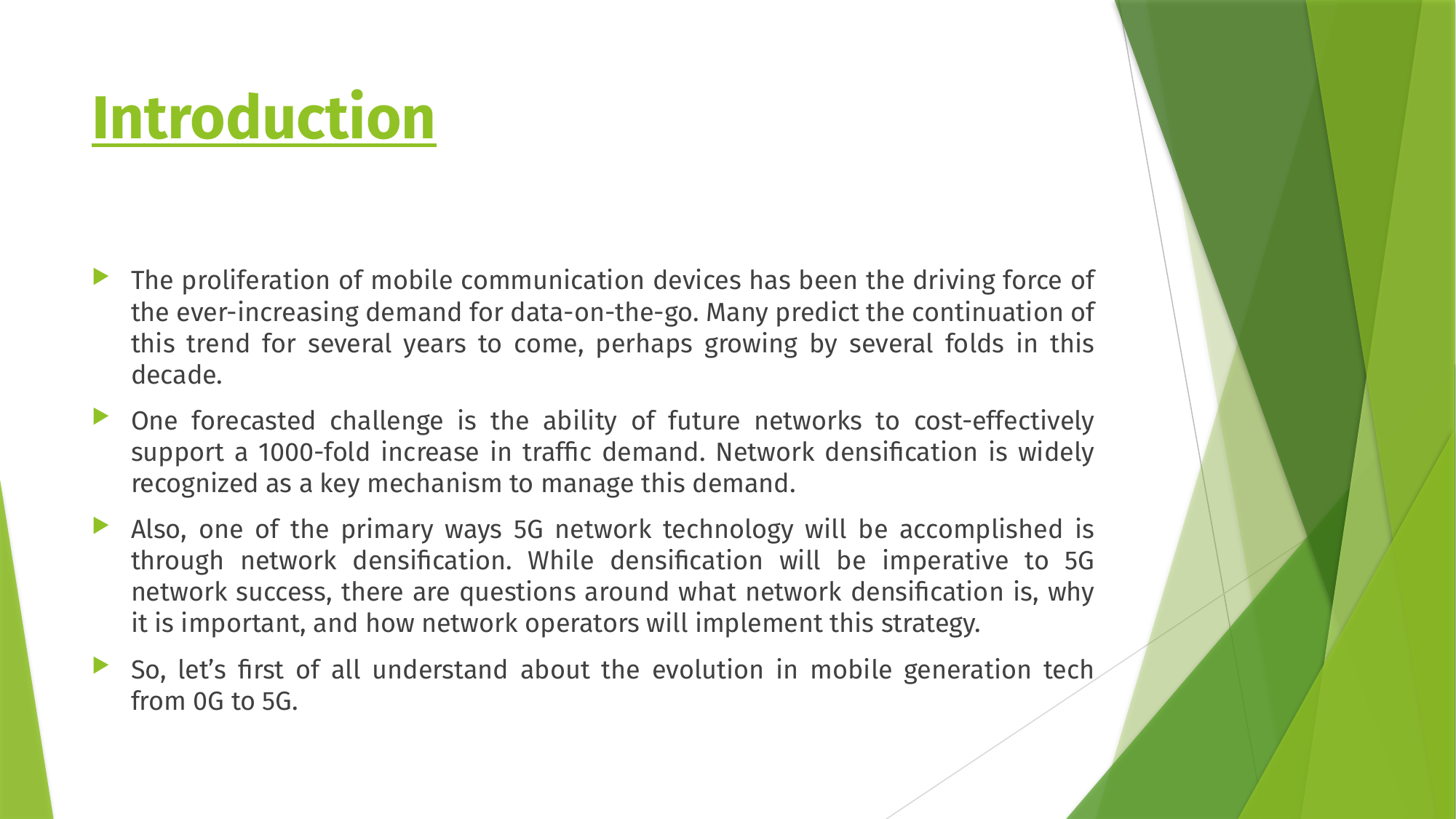

# Introduction
The proliferation of mobile communication devices has been the driving force of the ever-increasing demand for data-on-the-go. Many predict the continuation of this trend for several years to come, perhaps growing by several folds in this decade.
One forecasted challenge is the ability of future networks to cost-effectively support a 1000-fold increase in traffic demand. Network densification is widely recognized as a key mechanism to manage this demand.
Also, one of the primary ways 5G network technology will be accomplished is through network densification. While densification will be imperative to 5G network success, there are questions around what network densification is, why it is important, and how network operators will implement this strategy.
So, let’s first of all understand about the evolution in mobile generation tech from 0G to 5G.